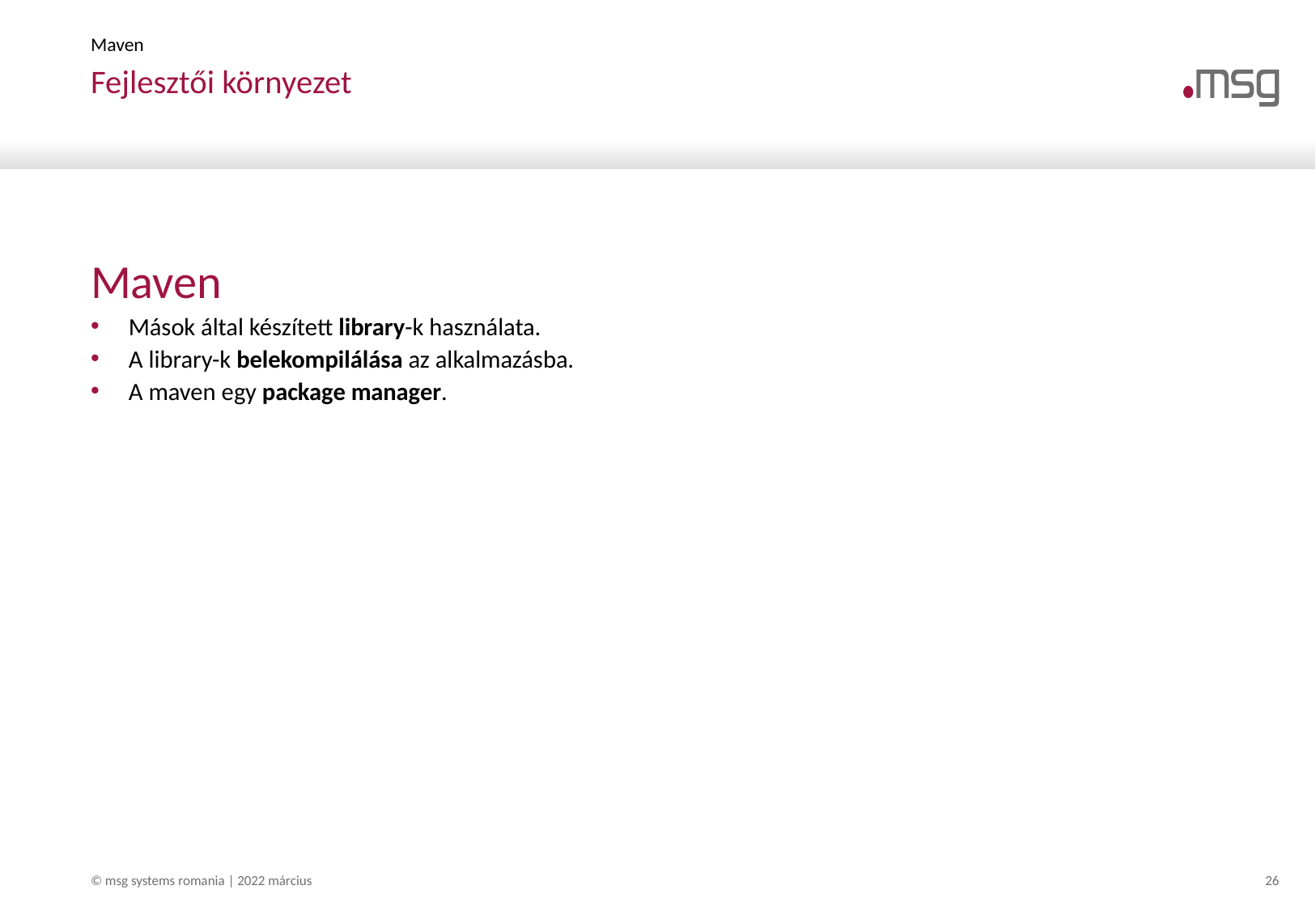

Maven
# Fejlesztői környezet
Maven
Mások által készített library-k használata.
A library-k belekompilálása az alkalmazásba.
A maven egy package manager.
© msg systems romania | 2022 március
26